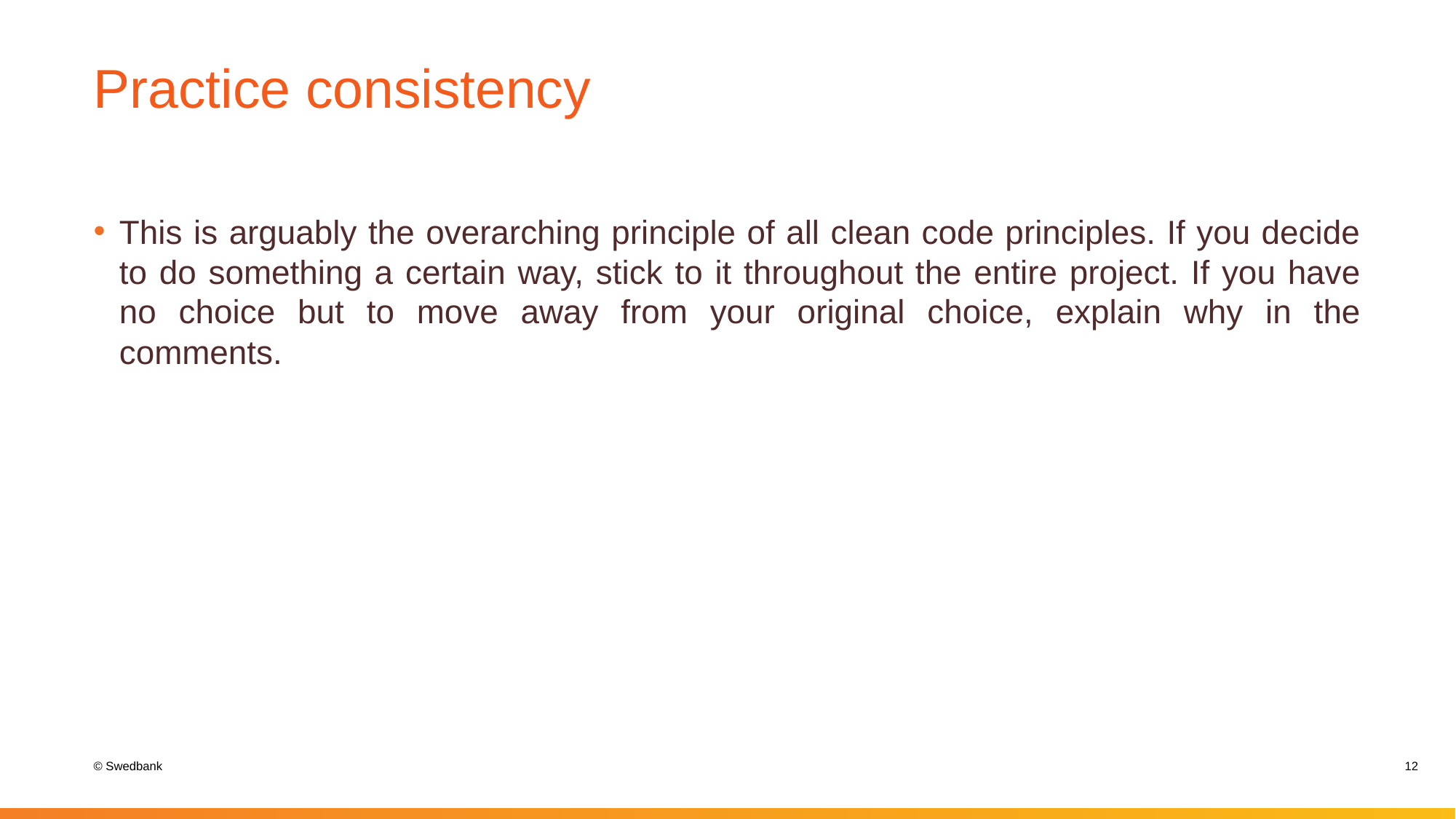

# Practice consistency
This is arguably the overarching principle of all clean code principles. If you decide to do something a certain way, stick to it throughout the entire project. If you have no choice but to move away from your original choice, explain why in the comments.

12